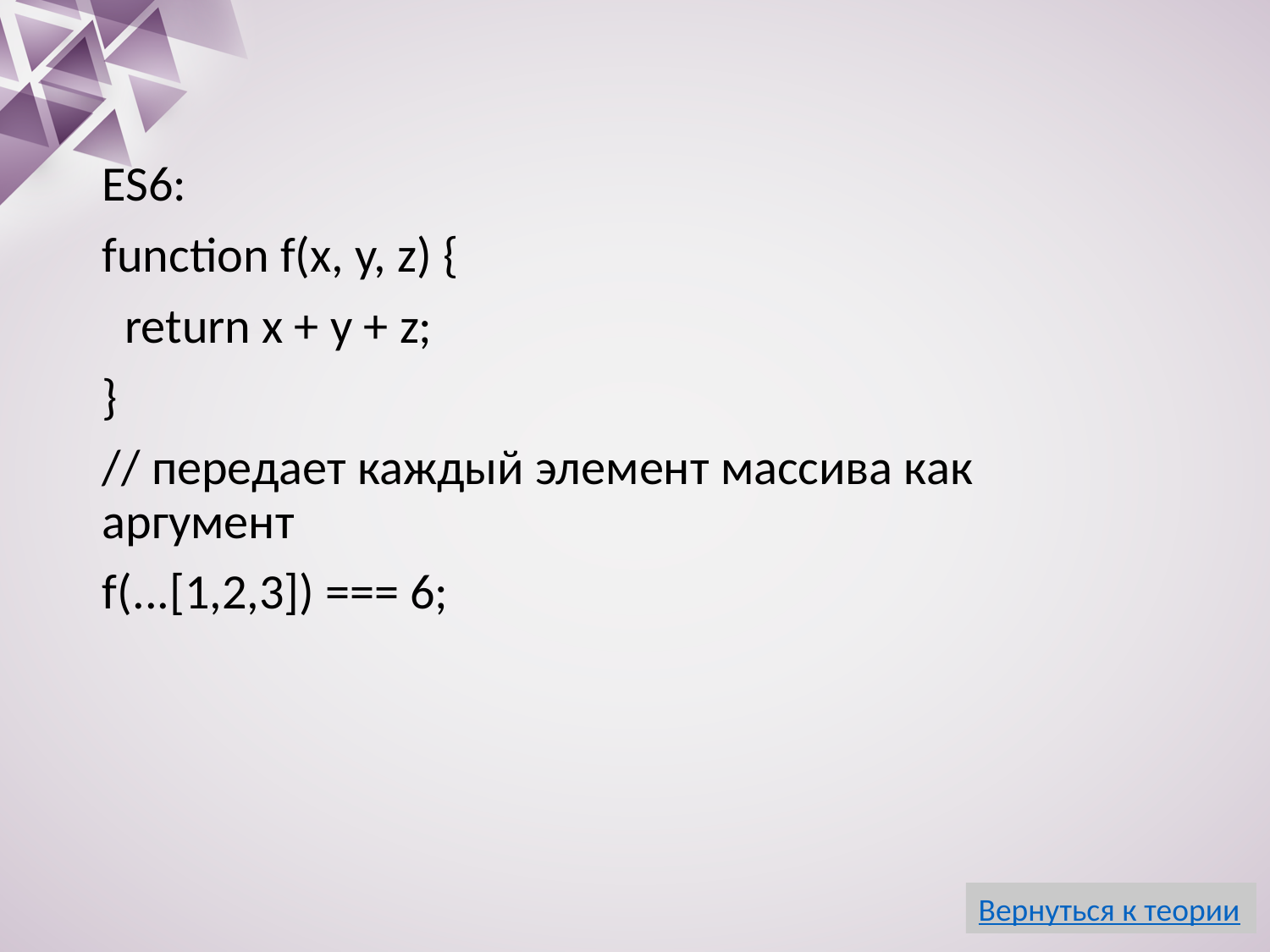

#
ES6:
function f(x, y, z) {
  return x + y + z;
}
// передает каждый элемент массива как аргумент
f(...[1,2,3]) === 6;

Вернуться к теории